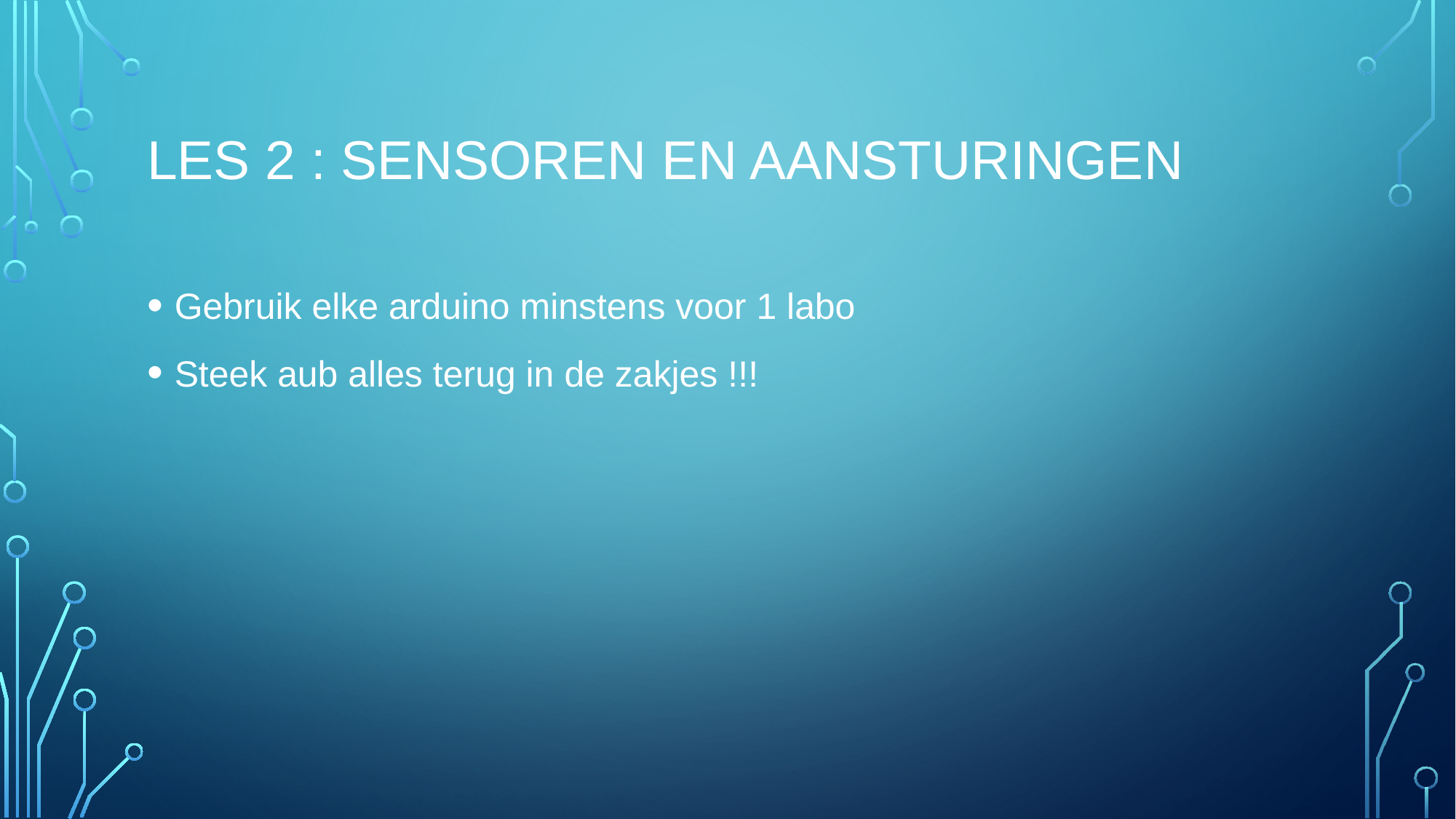

# Les 2 : sensoren en aansturingen
Gebruik elke arduino minstens voor 1 labo
Steek aub alles terug in de zakjes !!!